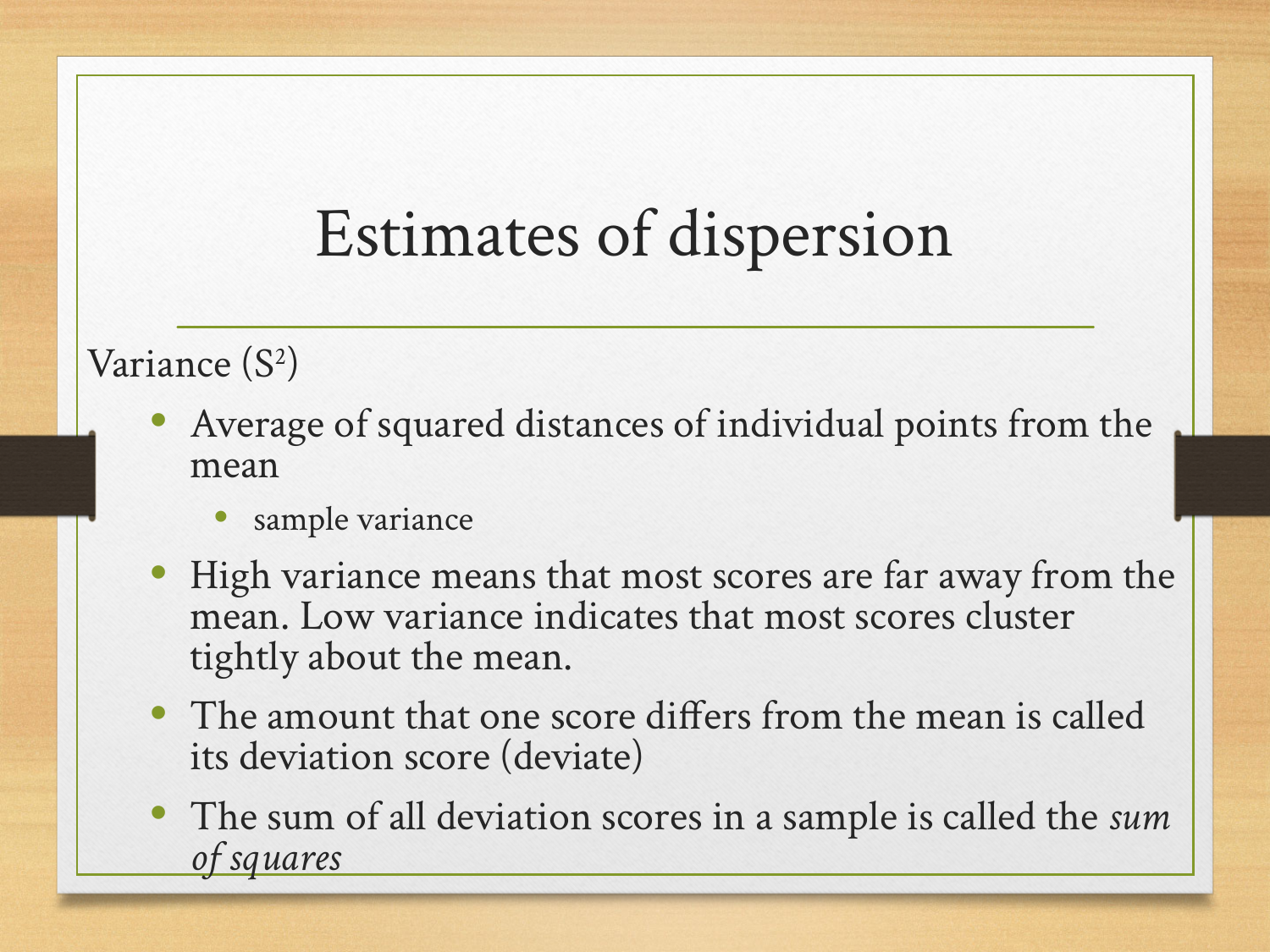

# Estimates of dispersion
Variance (S2)
Average of squared distances of individual points from the mean
sample variance
High variance means that most scores are far away from the mean. Low variance indicates that most scores cluster tightly about the mean.
The amount that one score differs from the mean is called its deviation score (deviate)
The sum of all deviation scores in a sample is called the sum of squares